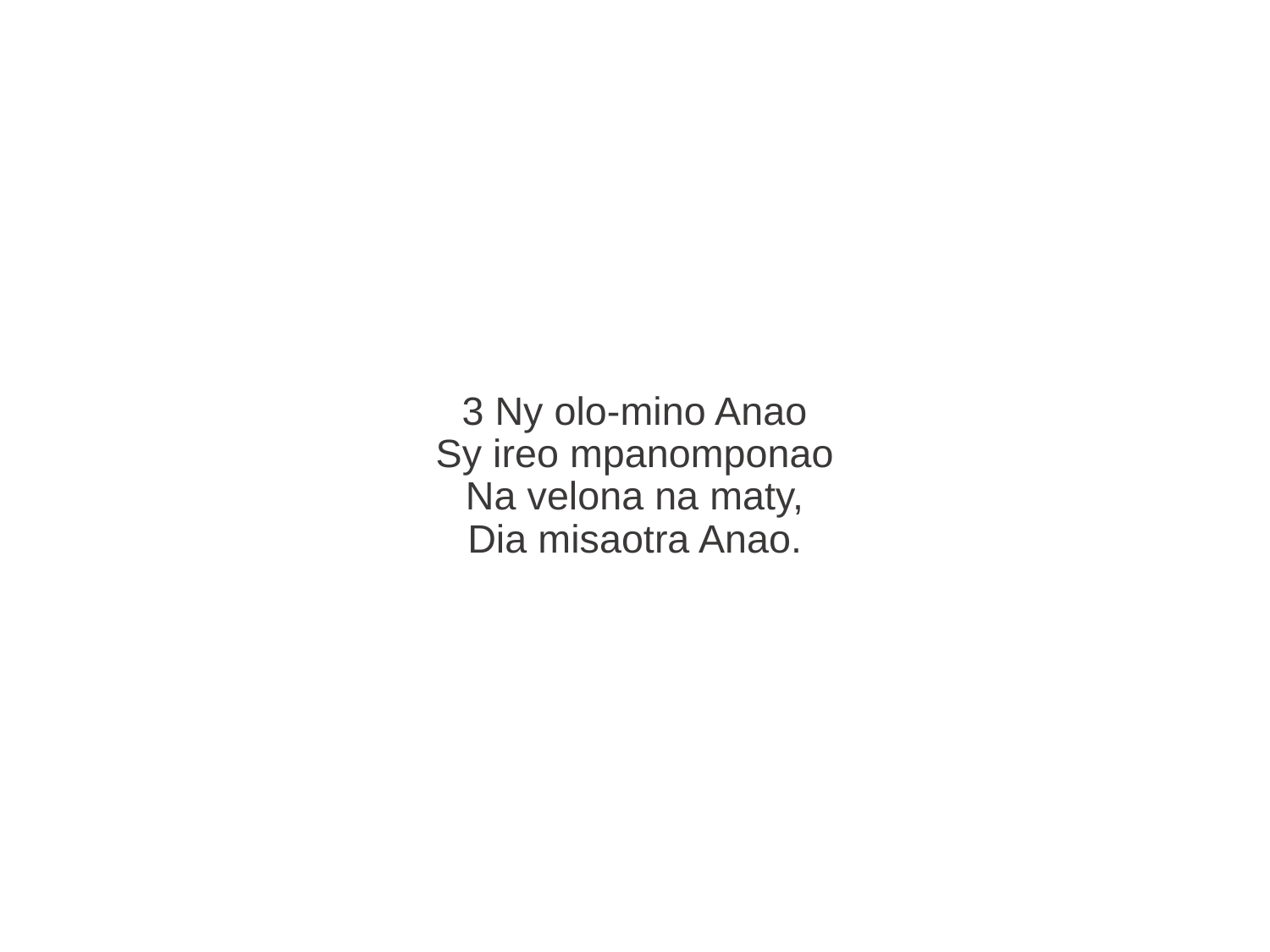

3 Ny olo-mino Anao
Sy ireo mpanomponao
Na velona na maty,
Dia misaotra Anao.